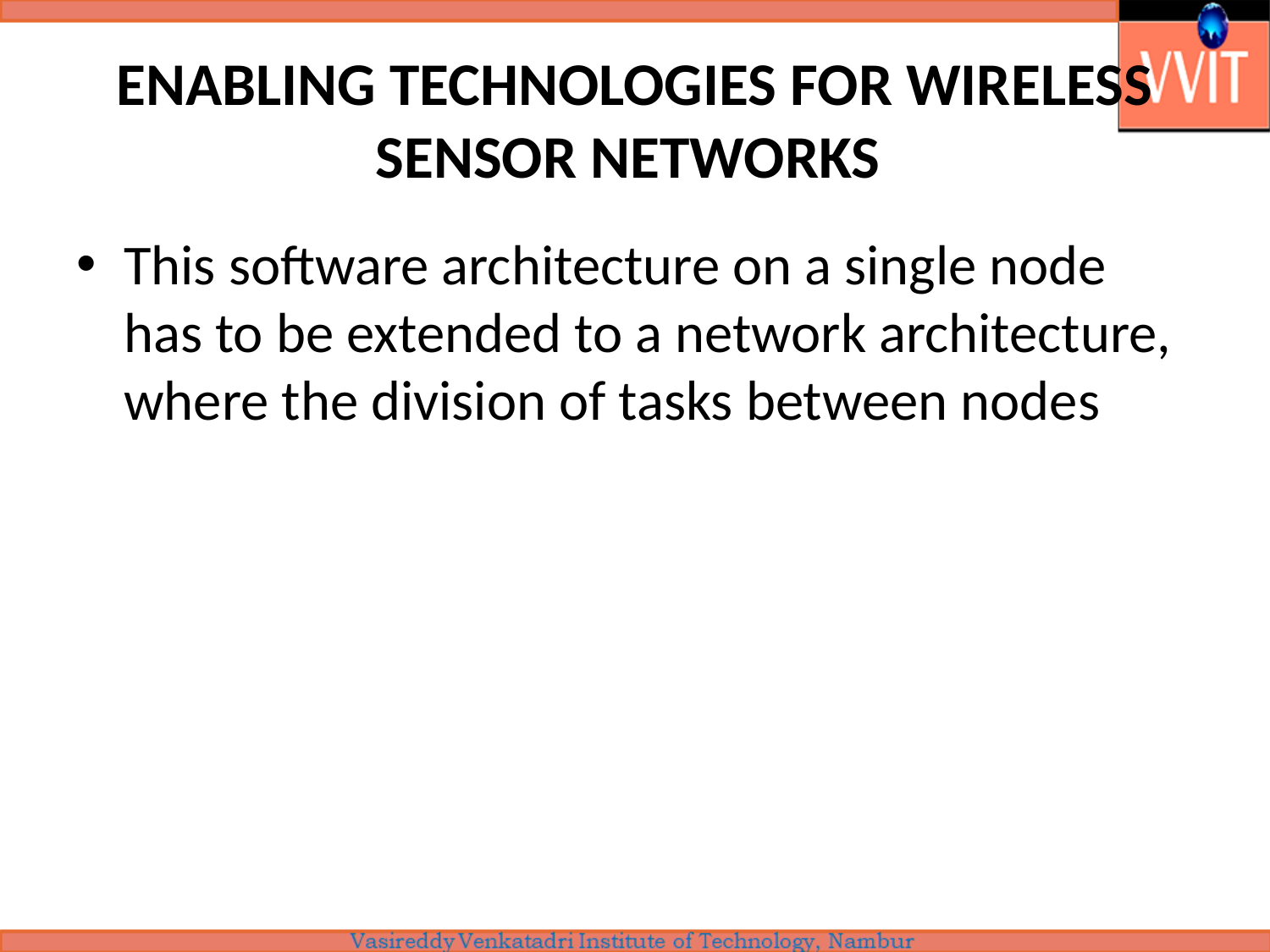

# ENABLING TECHNOLOGIES FOR WIRELESS SENSOR NETWORKS
This software architecture on a single node has to be extended to a network architecture, where the division of tasks between nodes